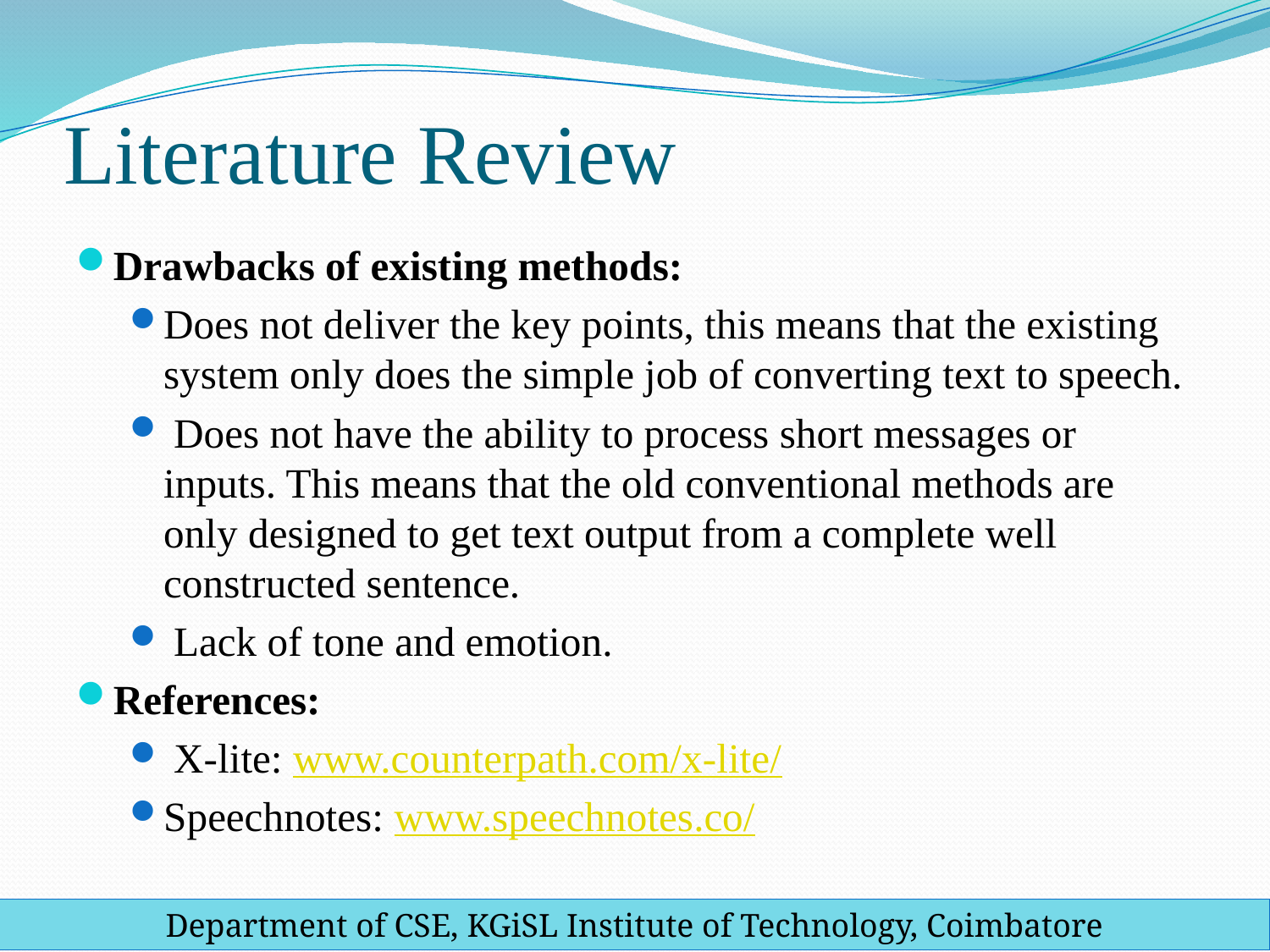

# Literature Review
Drawbacks of existing methods:
Does not deliver the key points, this means that the existing system only does the simple job of converting text to speech.
 Does not have the ability to process short messages or inputs. This means that the old conventional methods are  only designed to get text output from a complete well constructed sentence.
 Lack of tone and emotion.
References:
 X-lite: www.counterpath.com/x-lite/
Speechnotes: www.speechnotes.co/

Department of CSE, KGiSL Institute of Technology, Coimbatore